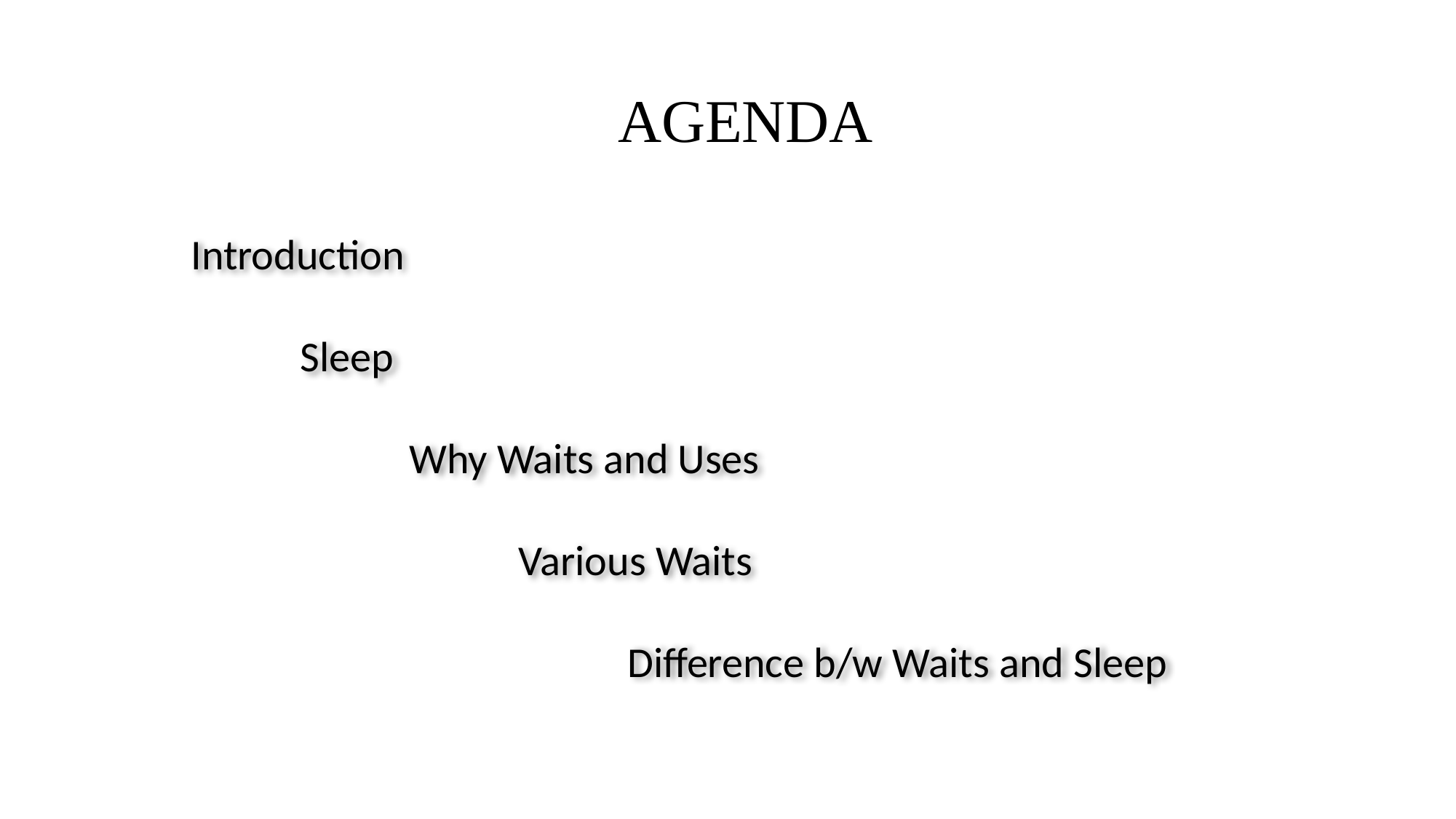

# AGENDA
	Introduction

		Sleep

			Why Waits and Uses

				Various Waits

					Difference b/w Waits and Sleep